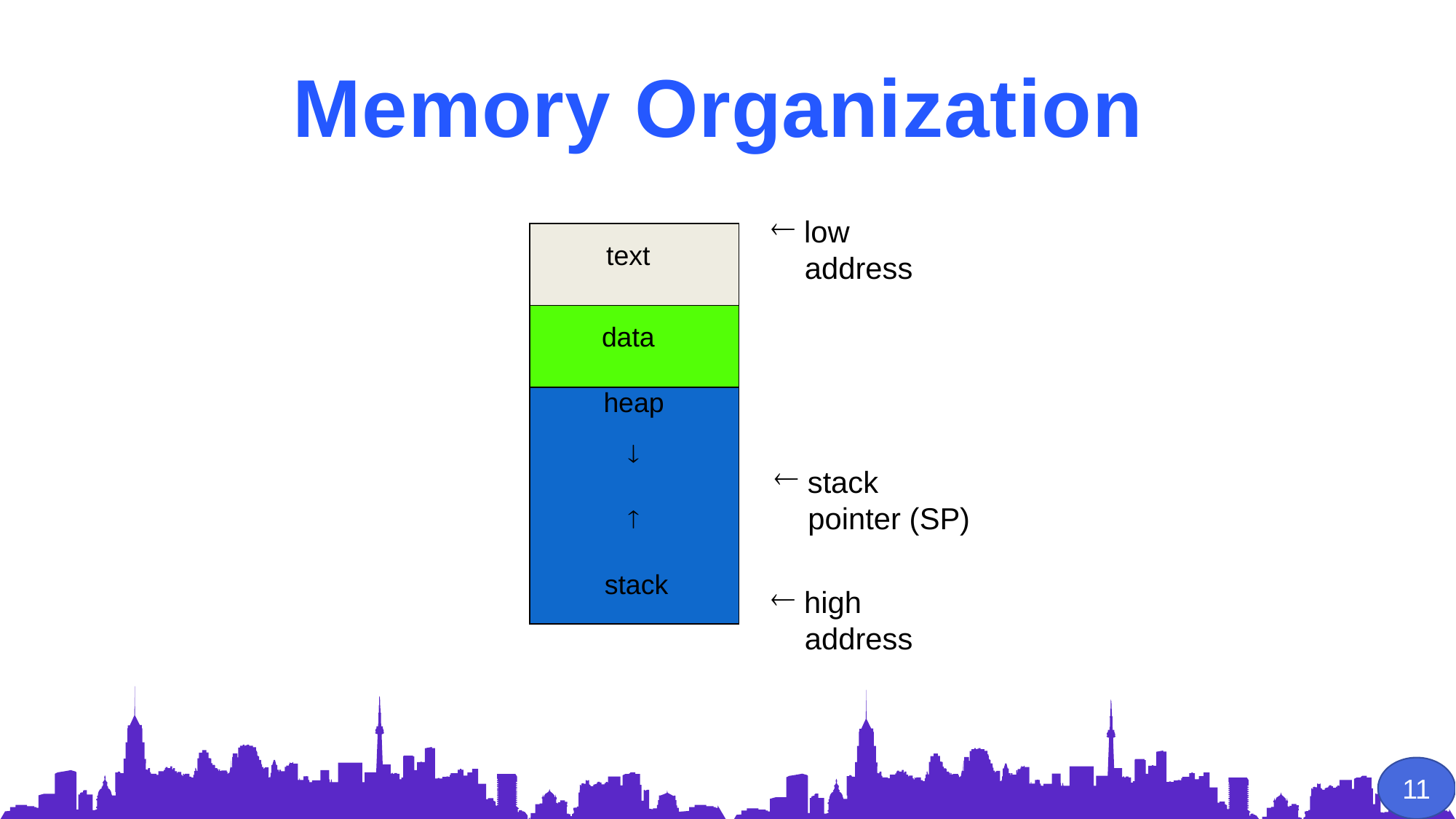

Memory Organization
 low
    address

text

data
heap

↓

↑
 stack
    pointer (SP)
stack
 high
    address
11